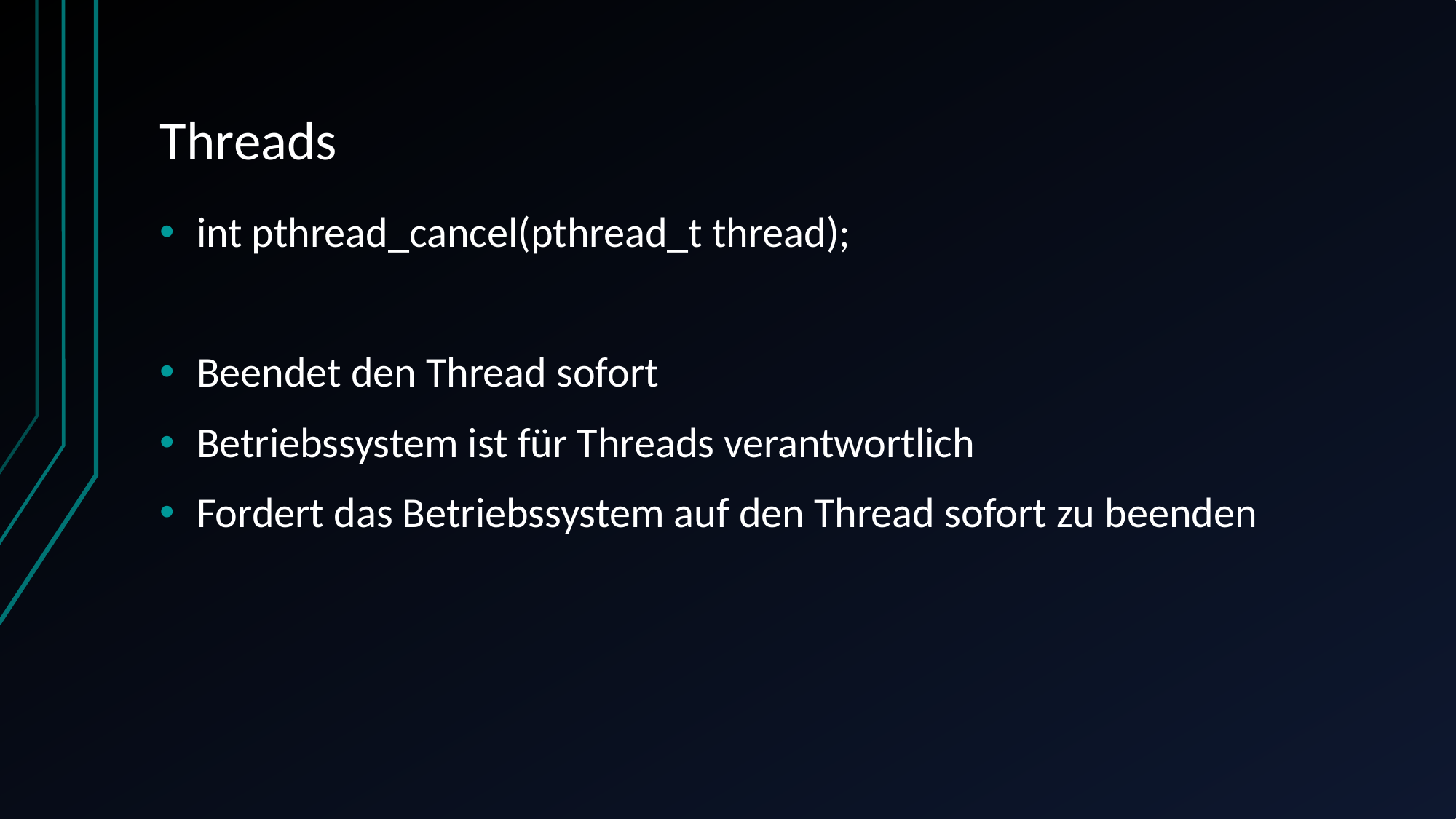

# Threads
int pthread_cancel(pthread_t thread);

Beendet den Thread sofort
Betriebssystem ist für Threads verantwortlich
Fordert das Betriebssystem auf den Thread sofort zu beenden